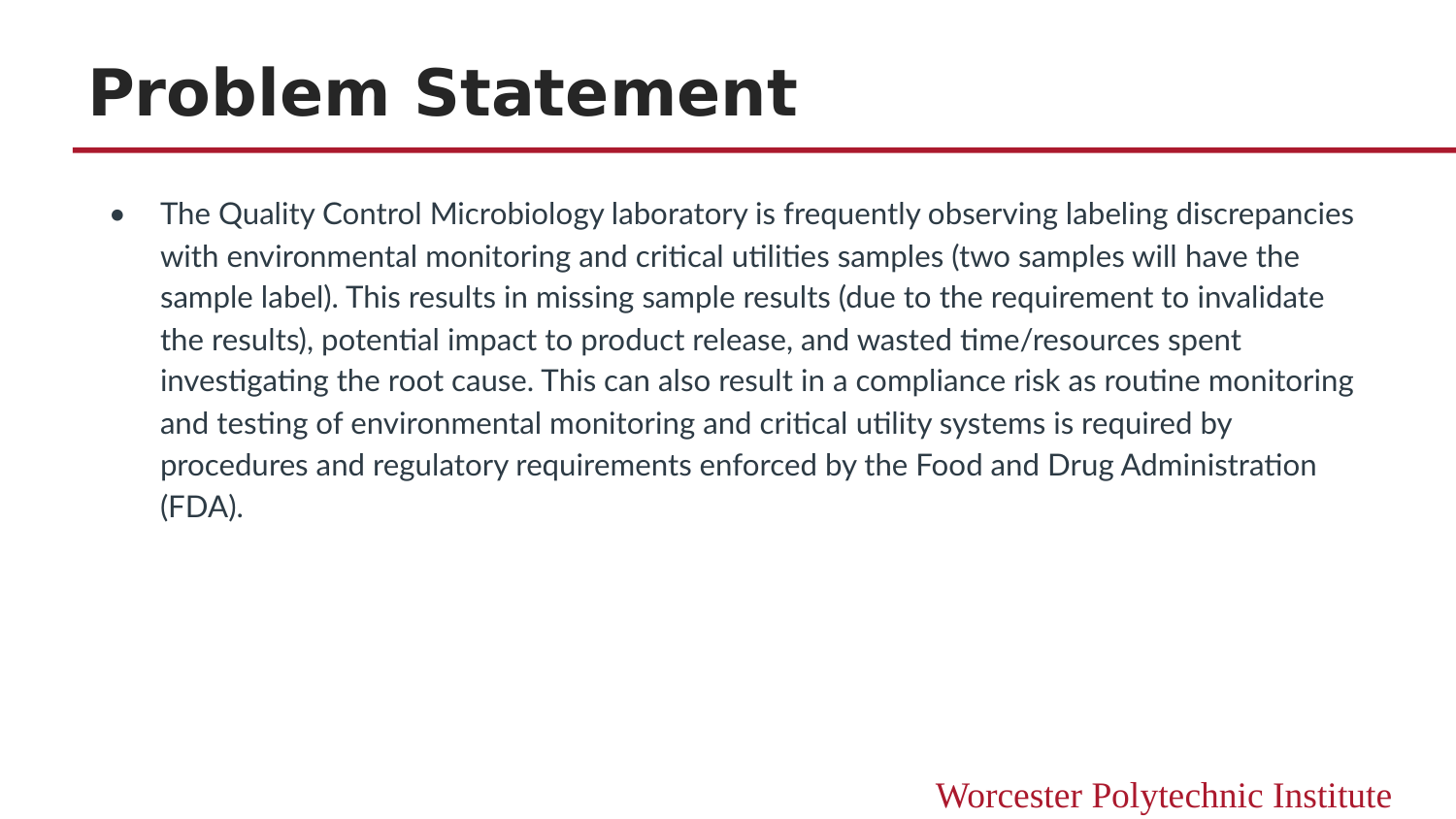

# Problem Statement
The Quality Control Microbiology laboratory is frequently observing labeling discrepancies with environmental monitoring and critical utilities samples (two samples will have the sample label). This results in missing sample results (due to the requirement to invalidate the results), potential impact to product release, and wasted time/resources spent investigating the root cause. This can also result in a compliance risk as routine monitoring and testing of environmental monitoring and critical utility systems is required by procedures and regulatory requirements enforced by the Food and Drug Administration (FDA).